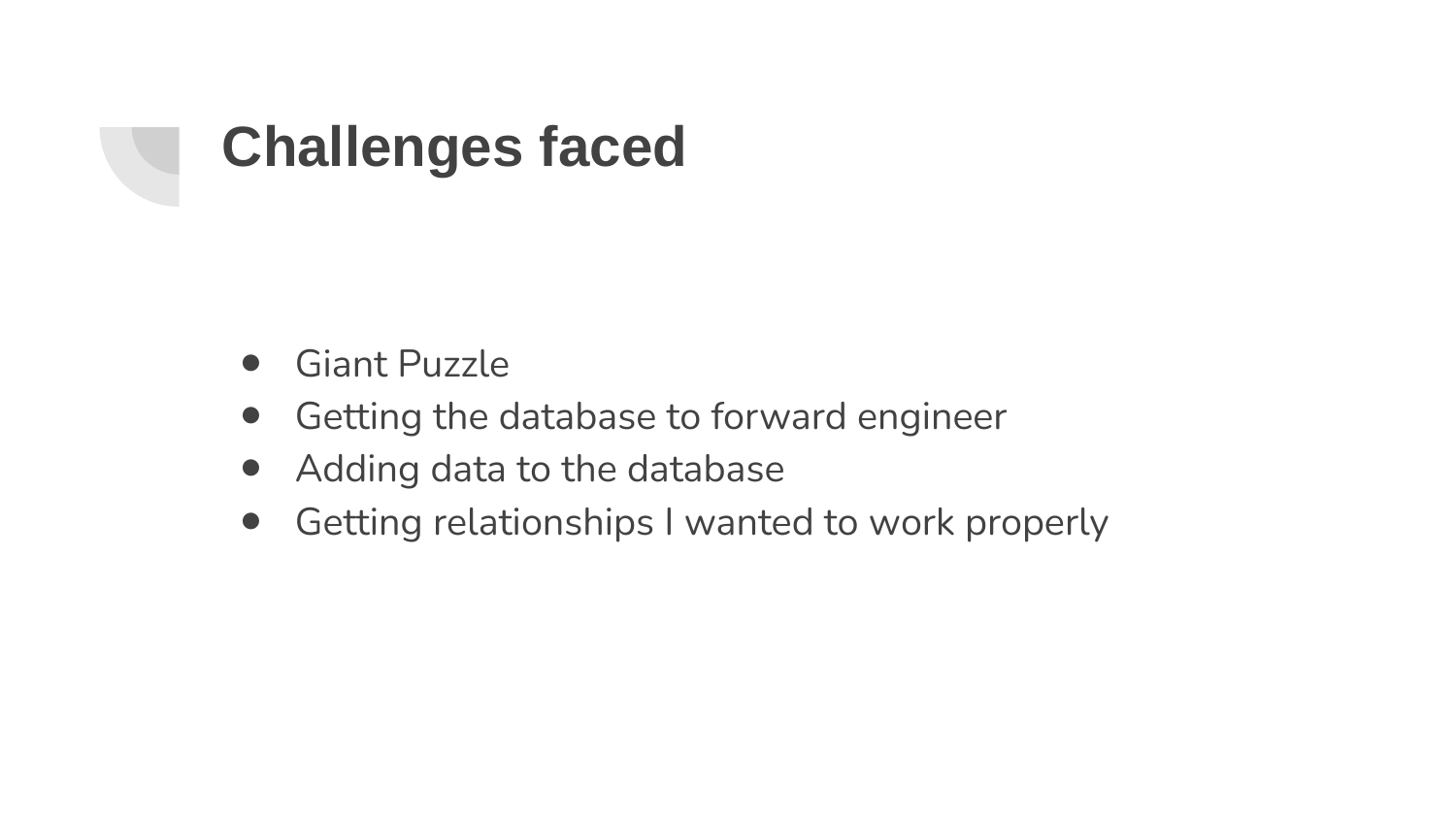

# Challenges faced
Giant Puzzle
Getting the database to forward engineer
Adding data to the database
Getting relationships I wanted to work properly